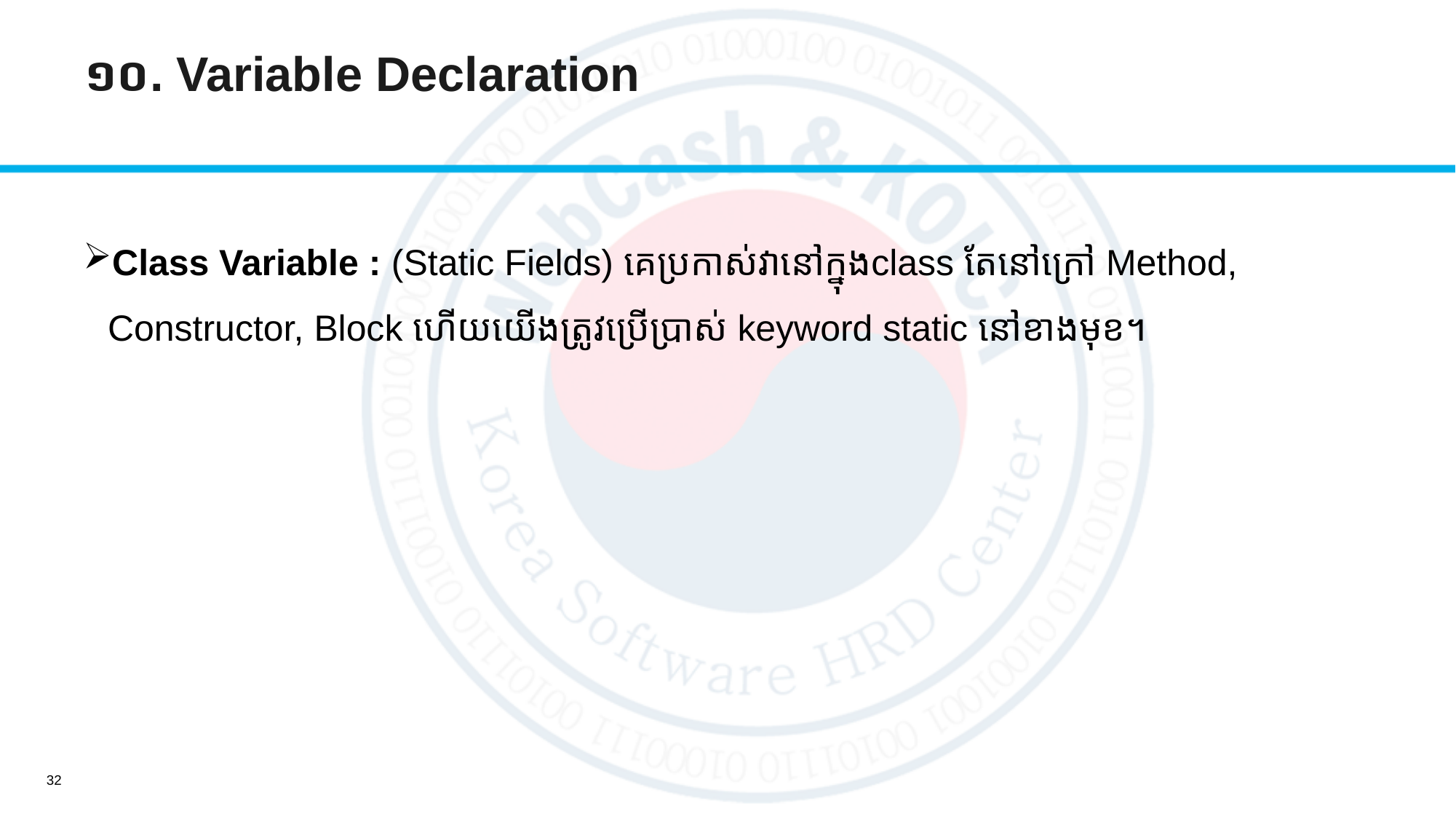

១០.​ Variable Declaration
Class Variable : (Static Fields) គេប្រកាស់វានៅក្នុងclass តែនៅក្រៅ Method, Constructor, Block ហើយយើងត្រូវប្រើប្រាស់ keyword static នៅខាងមុខ។

32